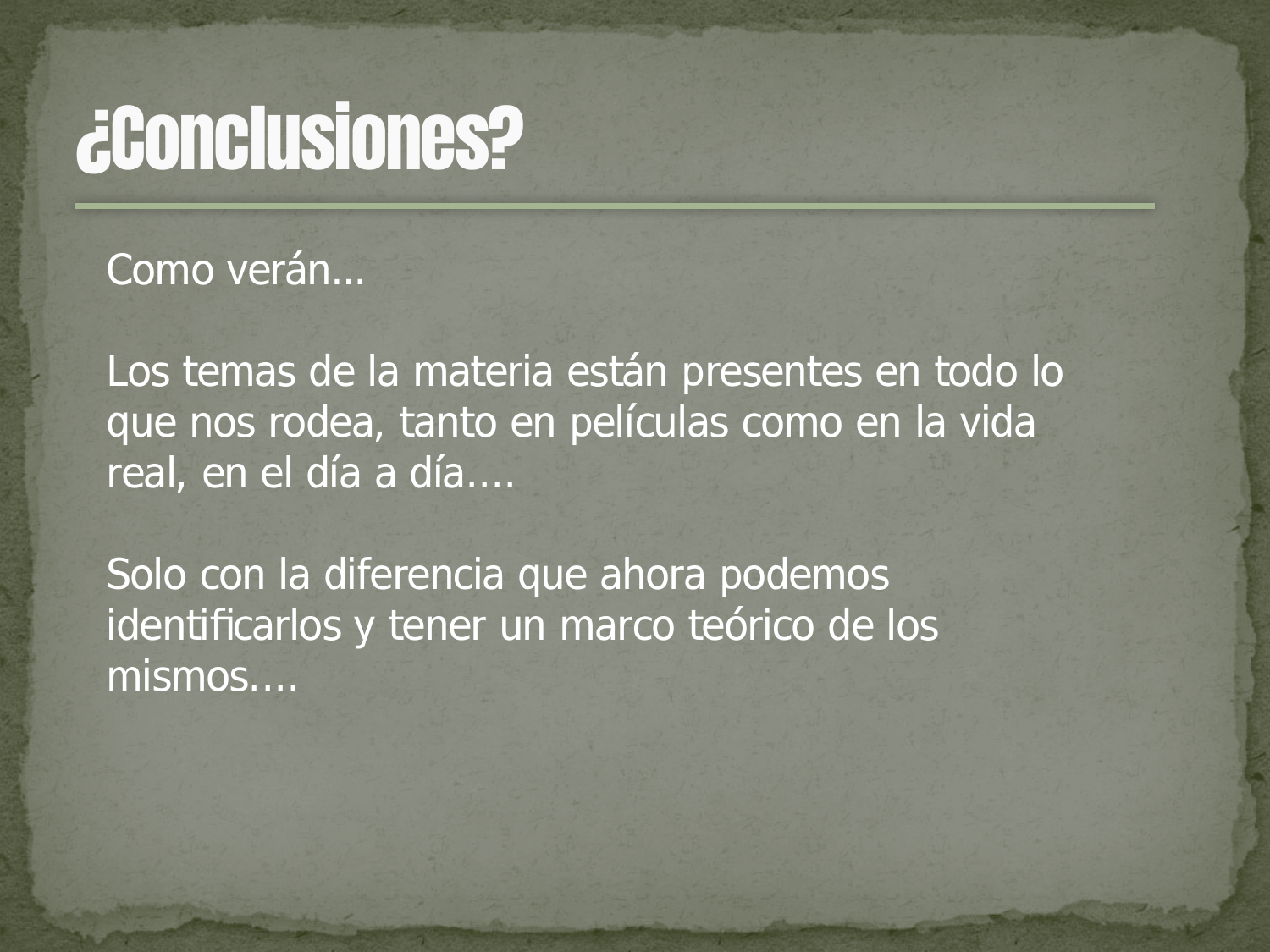

# ¿Conclusiones?
Como verán…

Los temas de la materia están presentes en todo lo que nos rodea, tanto en películas como en la vida real, en el día a día....

Solo con la diferencia que ahora podemos identificarlos y tener un marco teórico de los mismos....